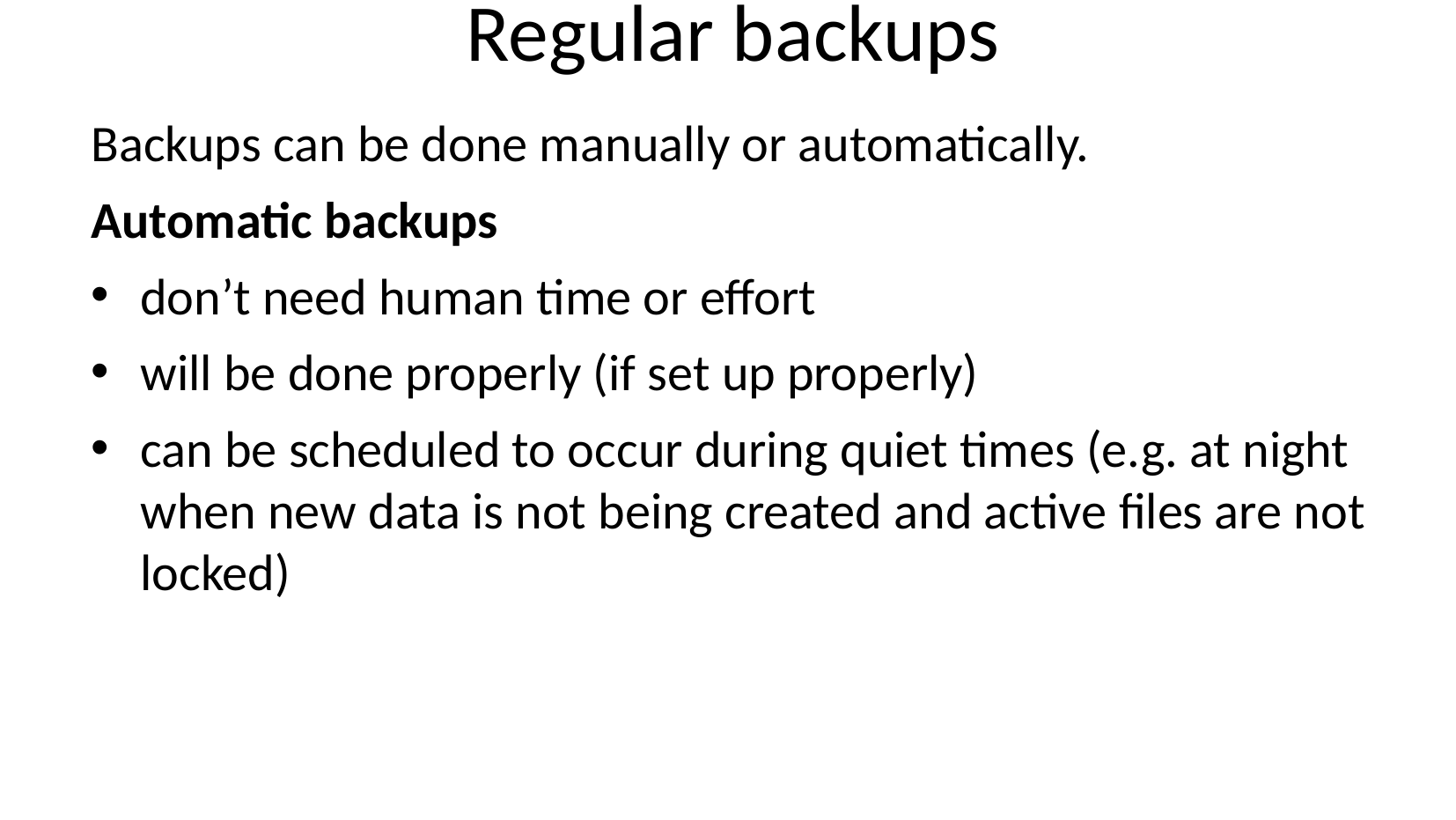

# Regular backups
Backups can be done manually or automatically.
Automatic backups
don’t need human time or effort
will be done properly (if set up properly)
can be scheduled to occur during quiet times (e.g. at night when new data is not being created and active files are not locked)